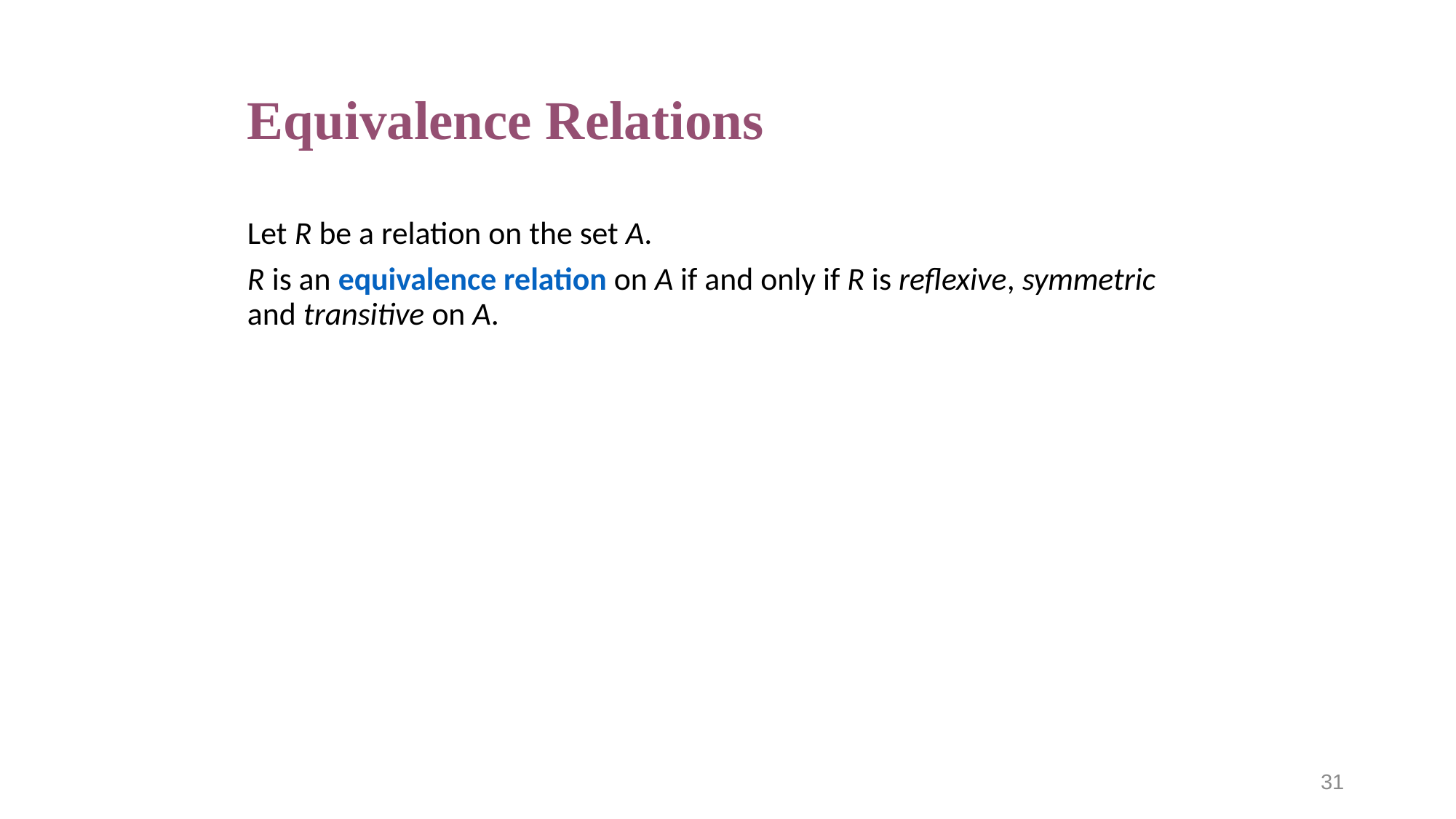

# Equivalence Relations
Let R be a relation on the set A.
R is an equivalence relation on A if and only if R is reflexive, symmetric and transitive on A.
31